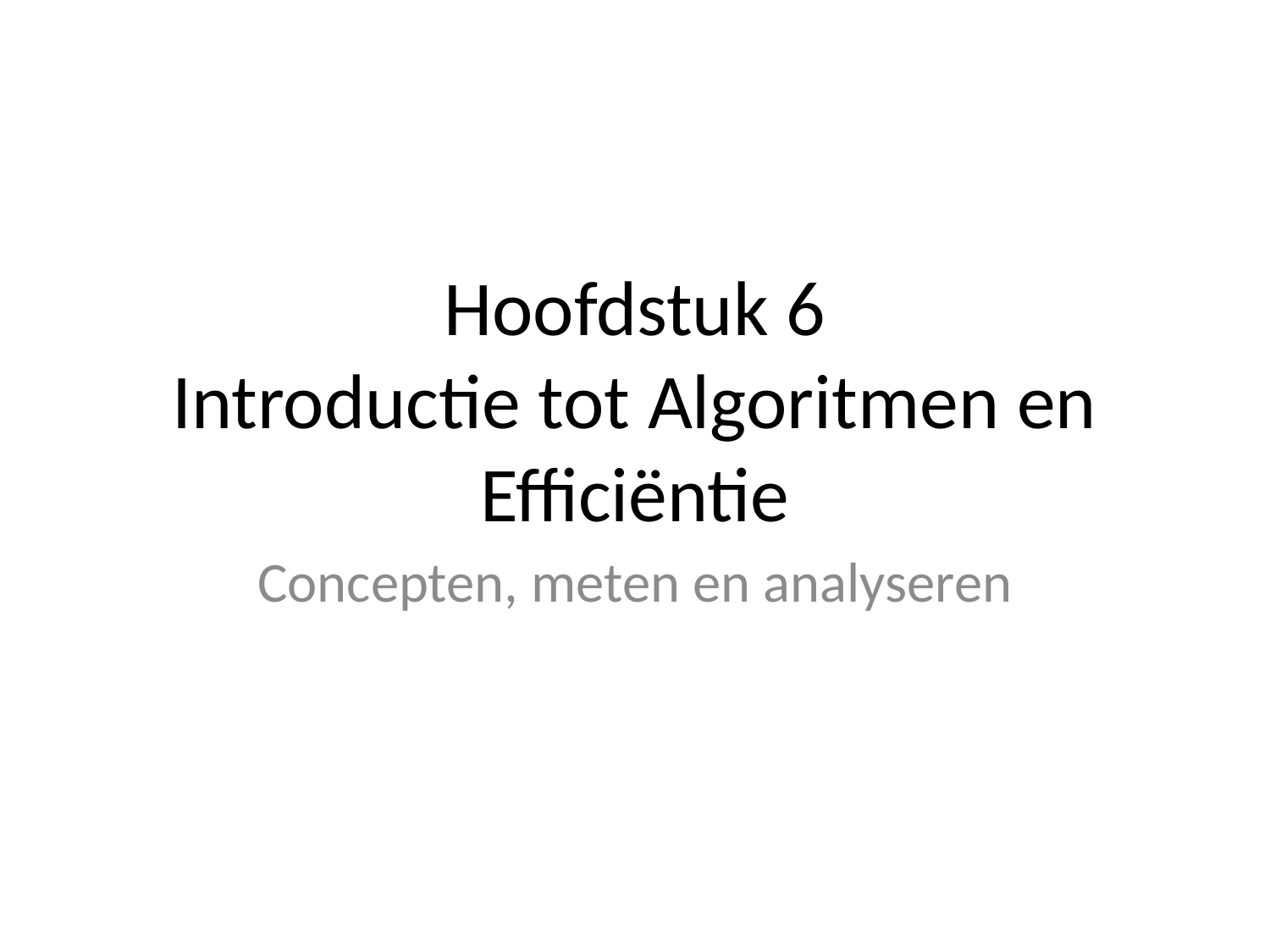

# Hoofdstuk 6
Introductie tot Algoritmen en Efficiëntie
Concepten, meten en analyseren